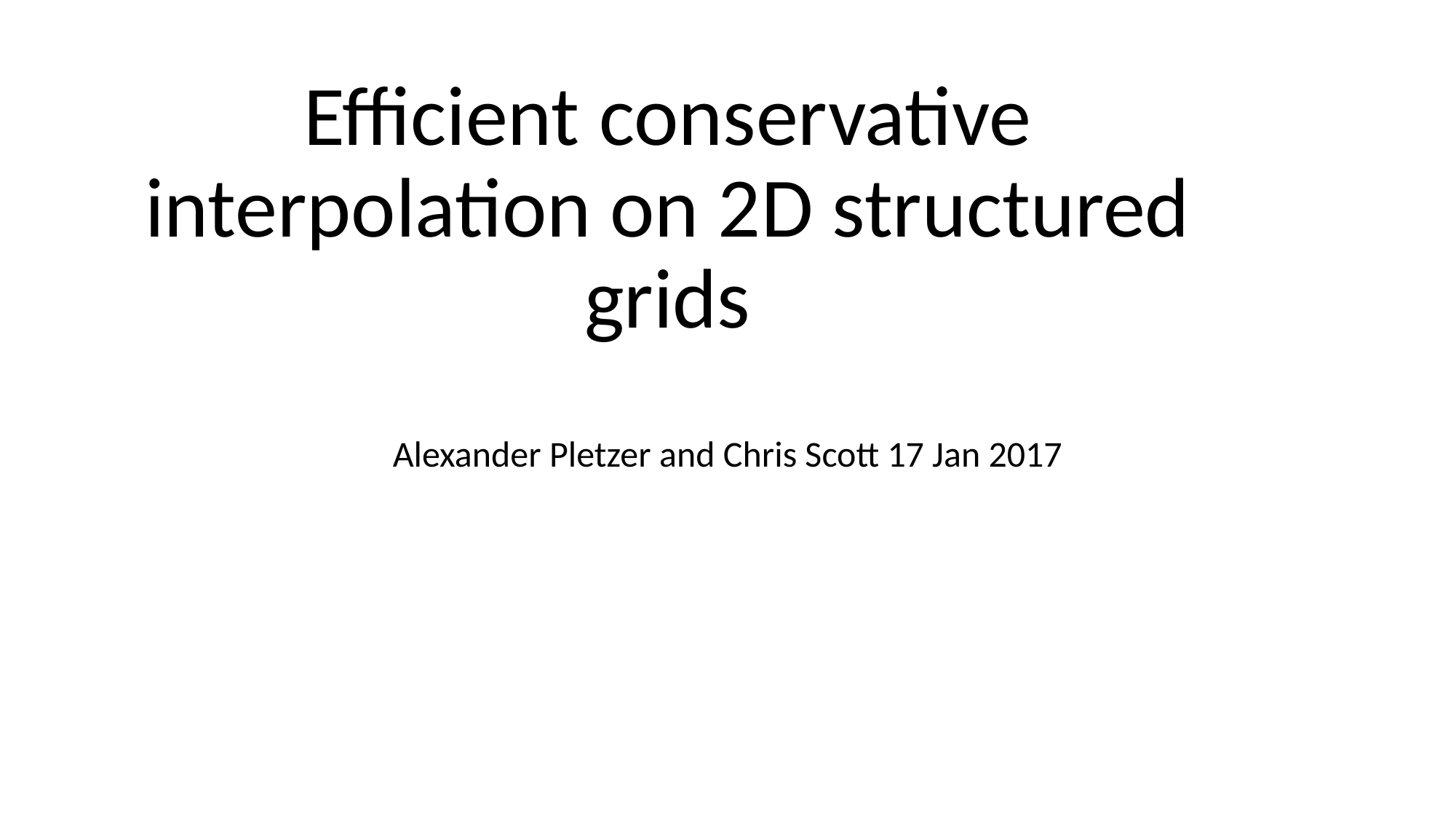

# Efficient conservative interpolation on 2D structured grids
Alexander Pletzer and Chris Scott 17 Jan 2017